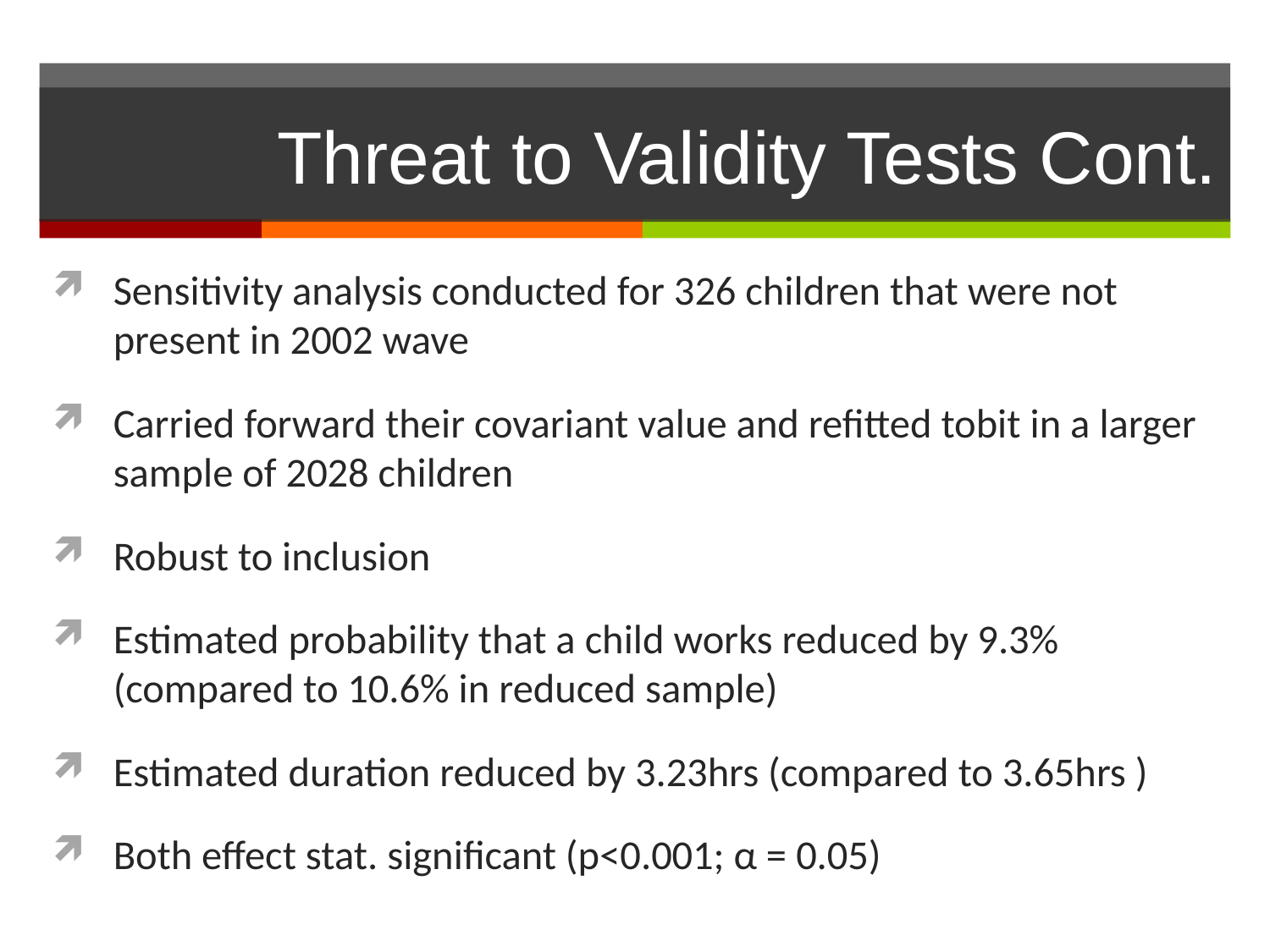

# Threat to Validity Tests Cont.
Sensitivity analysis conducted for 326 children that were not present in 2002 wave
Carried forward their covariant value and refitted tobit in a larger sample of 2028 children
Robust to inclusion
Estimated probability that a child works reduced by 9.3% (compared to 10.6% in reduced sample)
Estimated duration reduced by 3.23hrs (compared to 3.65hrs )
Both effect stat. significant (p<0.001; α = 0.05)